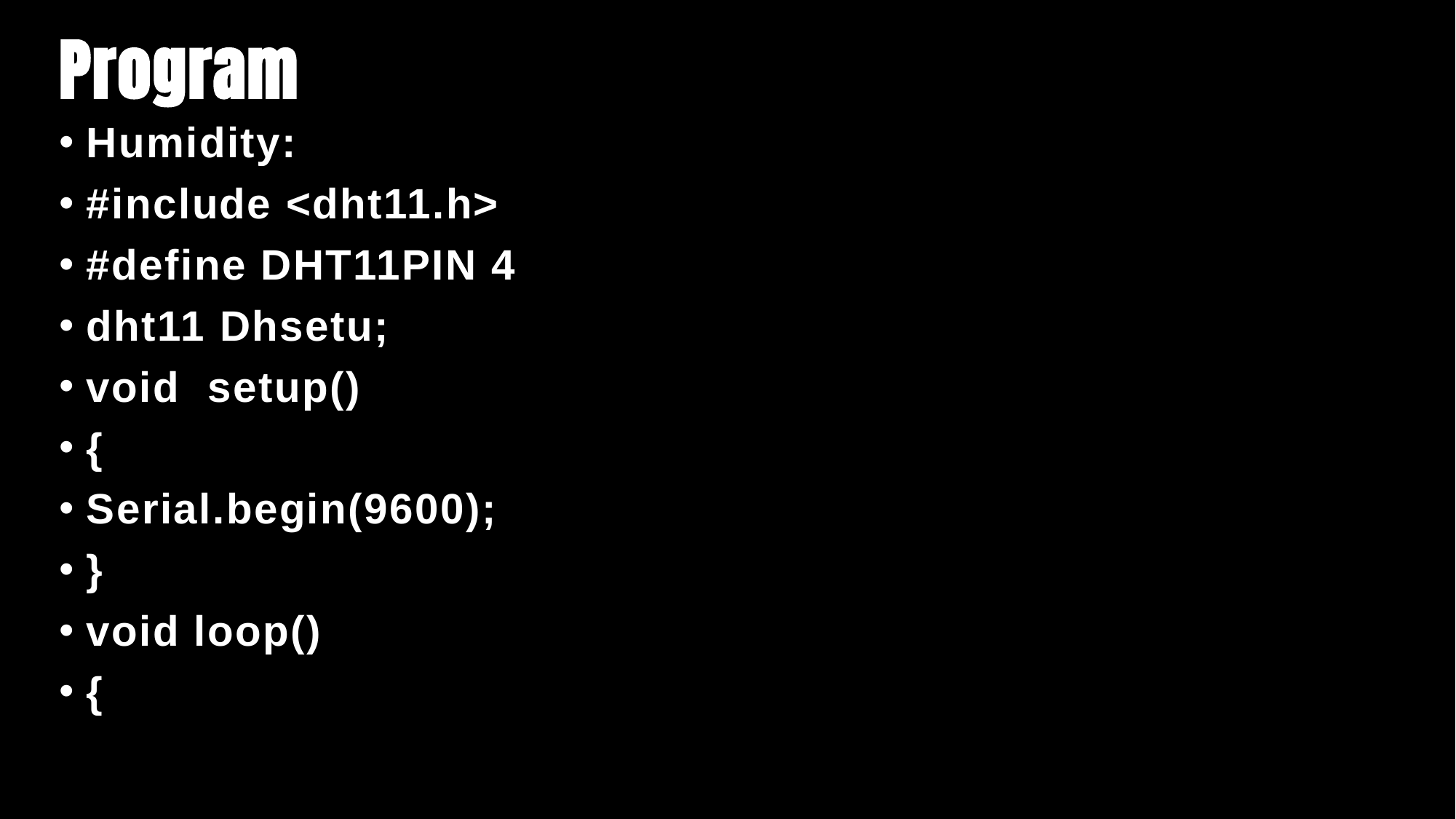

# Program
Humidity:
#include <dht11.h>
#define DHT11PIN 4
dht11 Dhsetu;
void  setup()
{
Serial.begin(9600);
}
void loop()
{